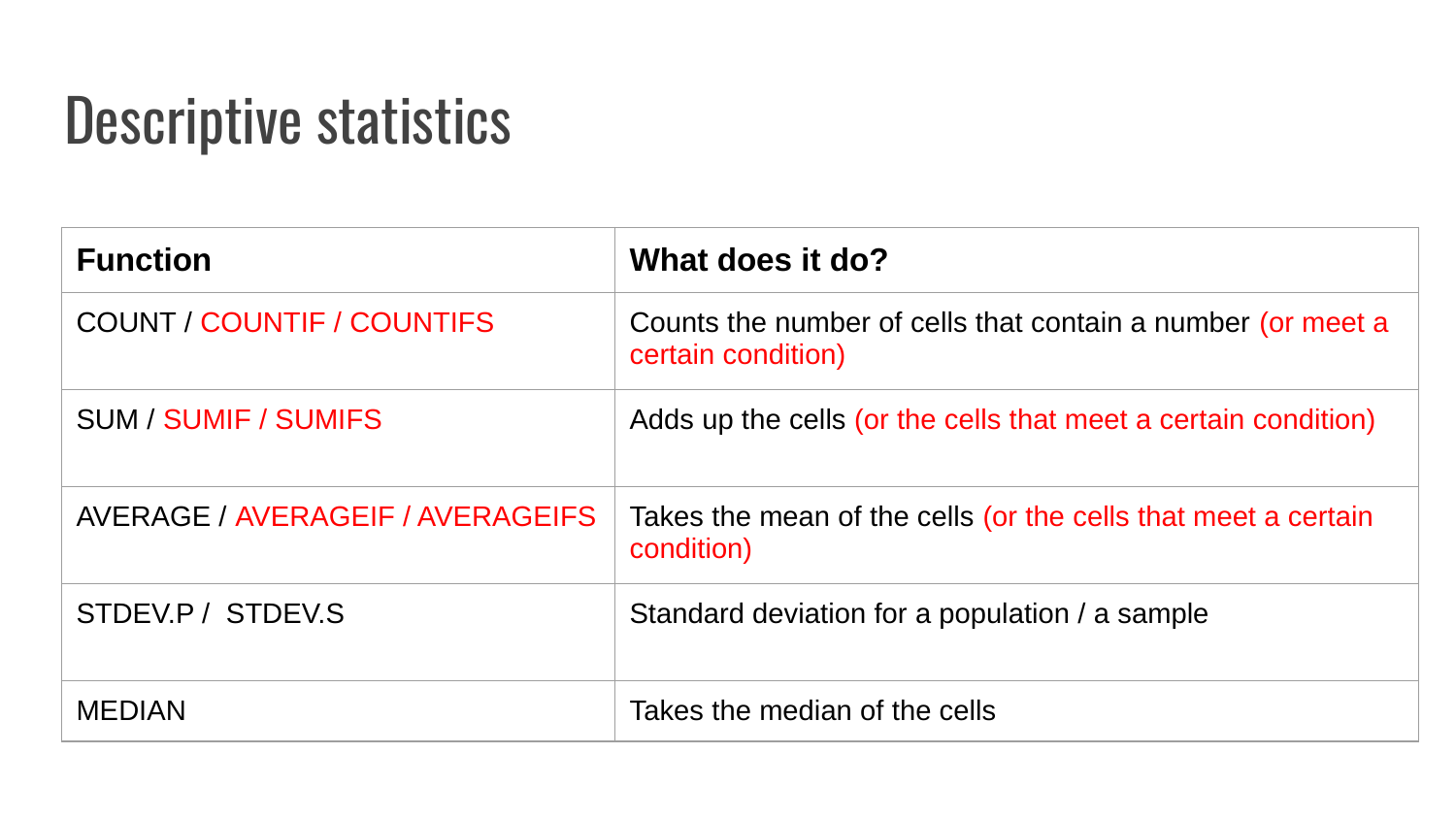

# Descriptive statistics

| Function | What does it do? |
| --- | --- |
| COUNT / COUNTIF / COUNTIFS | Counts the number of cells that contain a number (or meet a certain condition) |
| SUM / SUMIF / SUMIFS | Adds up the cells (or the cells that meet a certain condition) |
| AVERAGE / AVERAGEIF / AVERAGEIFS | Takes the mean of the cells (or the cells that meet a certain condition) |
| STDEV.P / STDEV.S | Standard deviation for a population / a sample |
| MEDIAN | Takes the median of the cells |